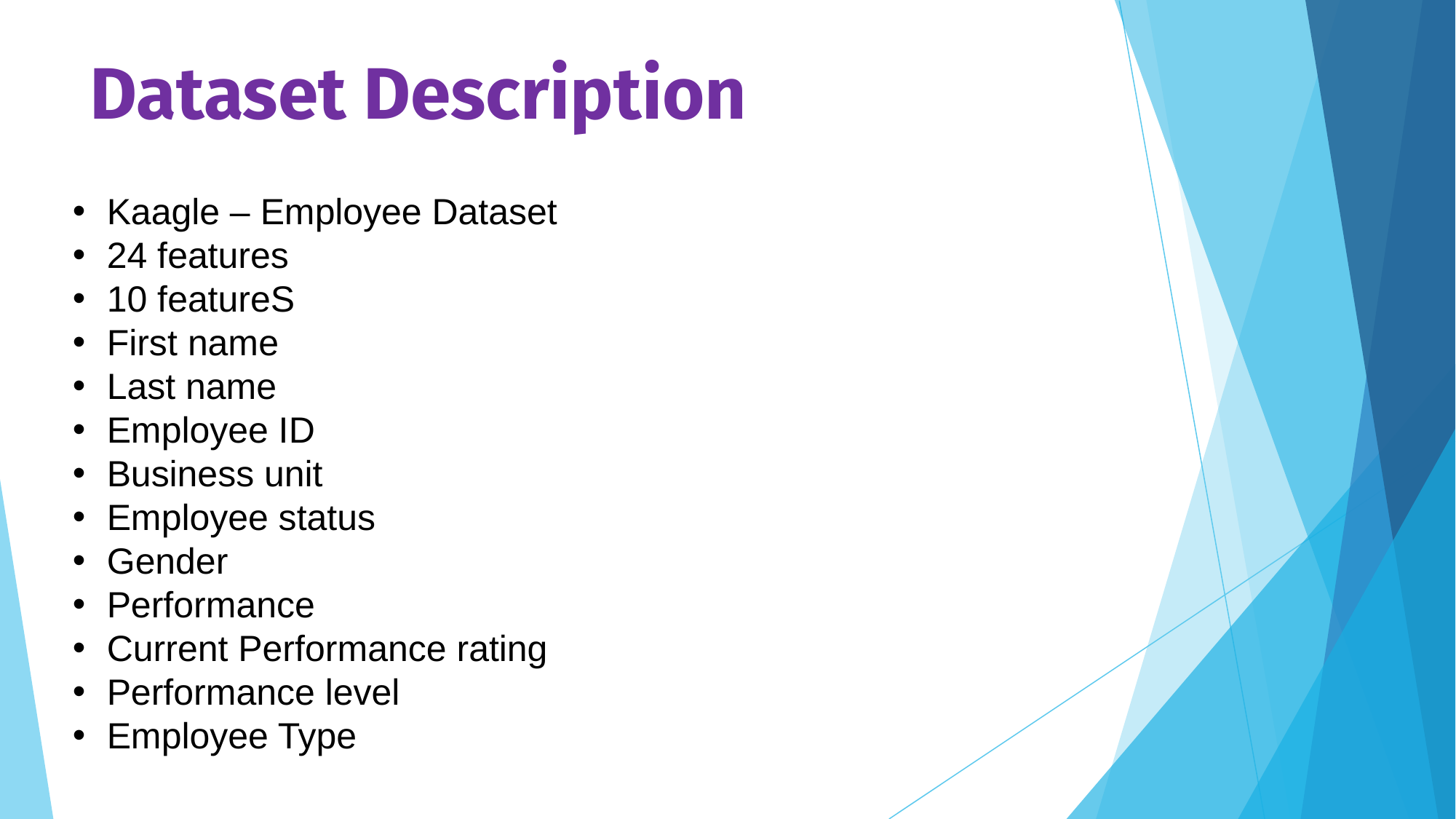

# Dataset Description
Kaagle – Employee Dataset
24 features
10 featureS
First name
Last name
Employee ID
Business unit
Employee status
Gender
Performance
Current Performance rating
Performance level
Employee Type